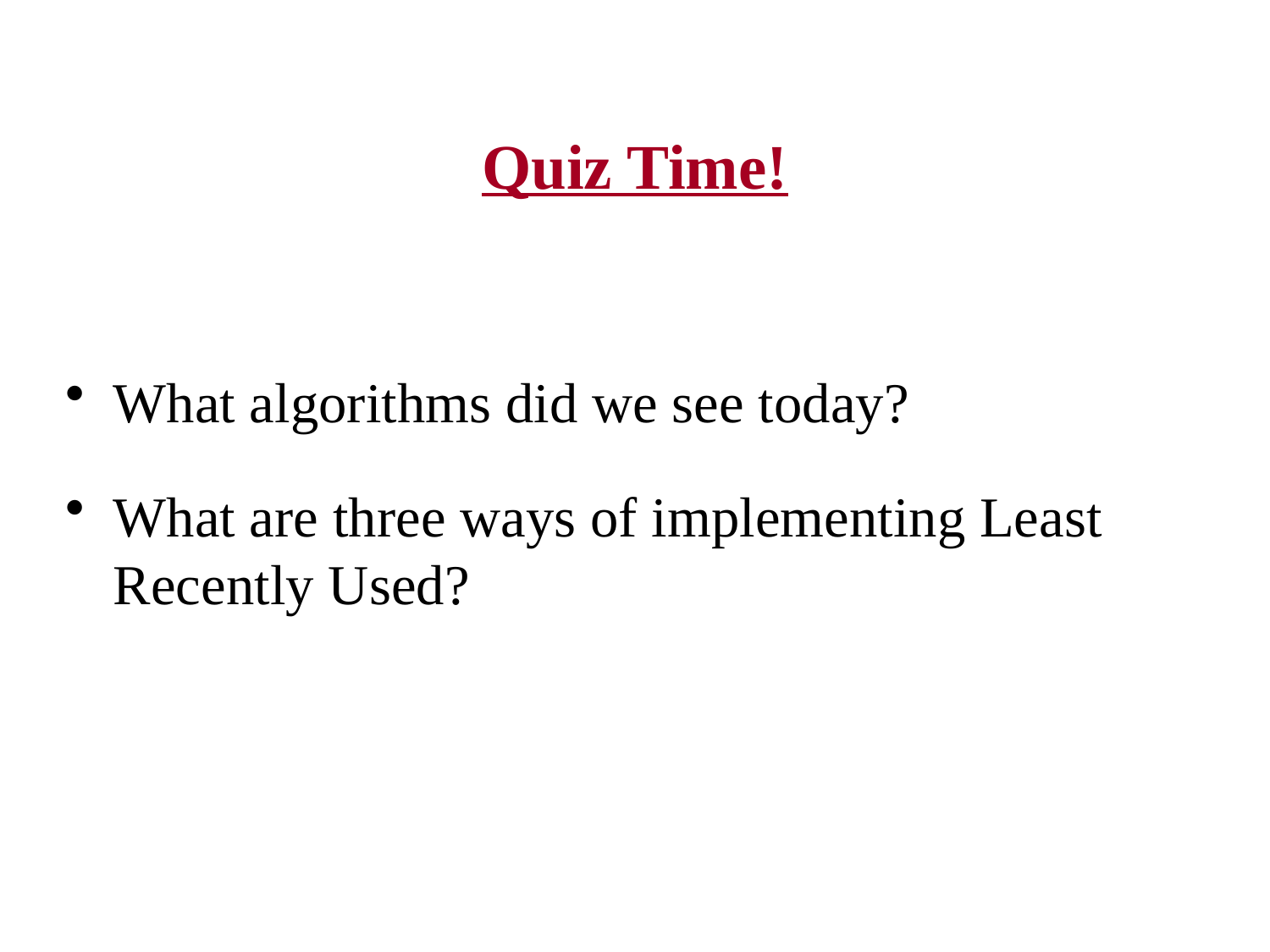

# Quiz Time!
What algorithms did we see today?
What are three ways of implementing Least Recently Used?